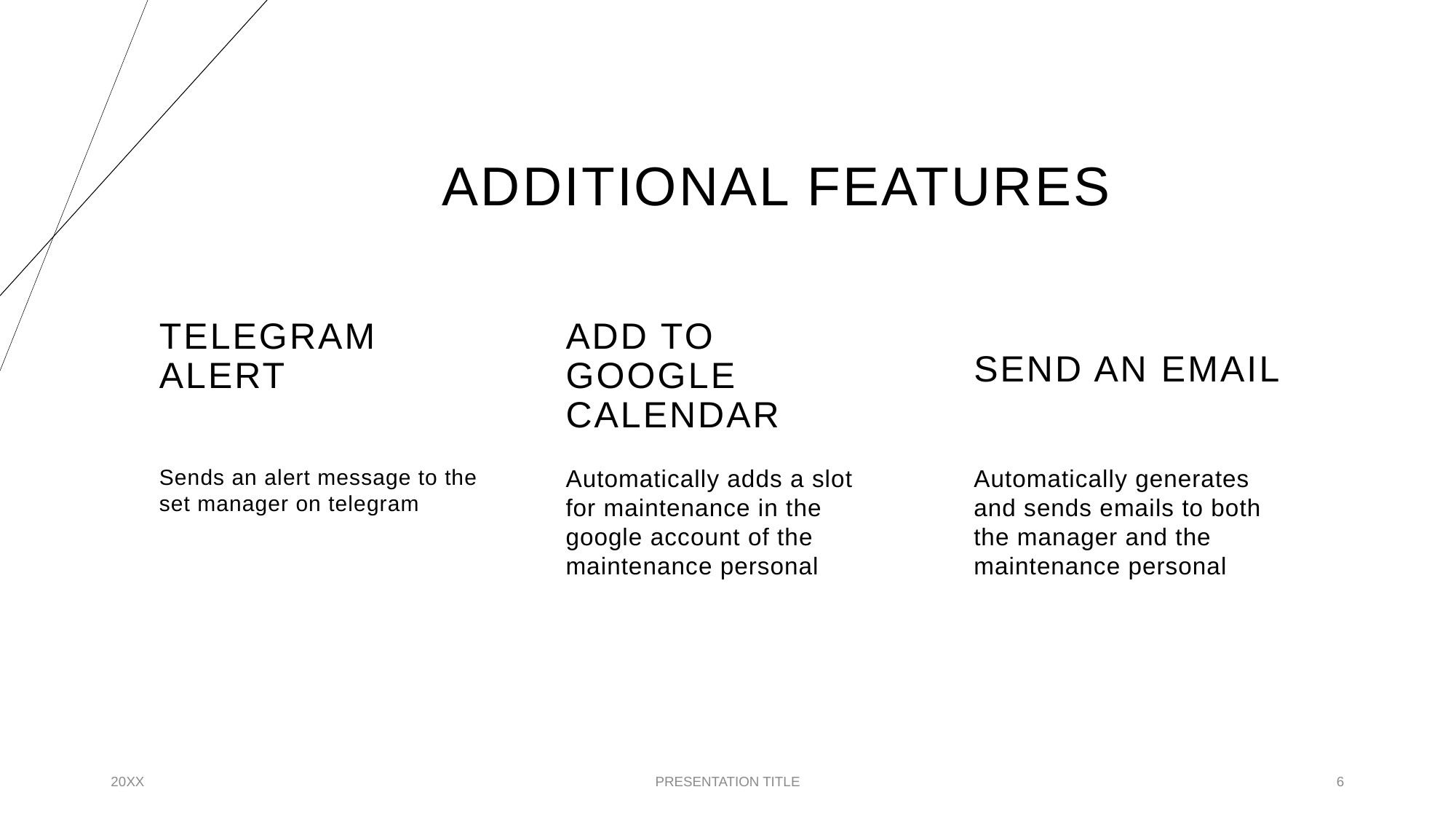

# ADDITIONAL FEATURES
SEND AN EMAIL
TELEGRAM ALERT
ADD TO GOOGLE CALENDAR
Automatically adds a slot for maintenance in the google account of the maintenance personal
Automatically generates and sends emails to both the manager and the maintenance personal
Sends an alert message to the set manager on telegram
20XX
PRESENTATION TITLE
6